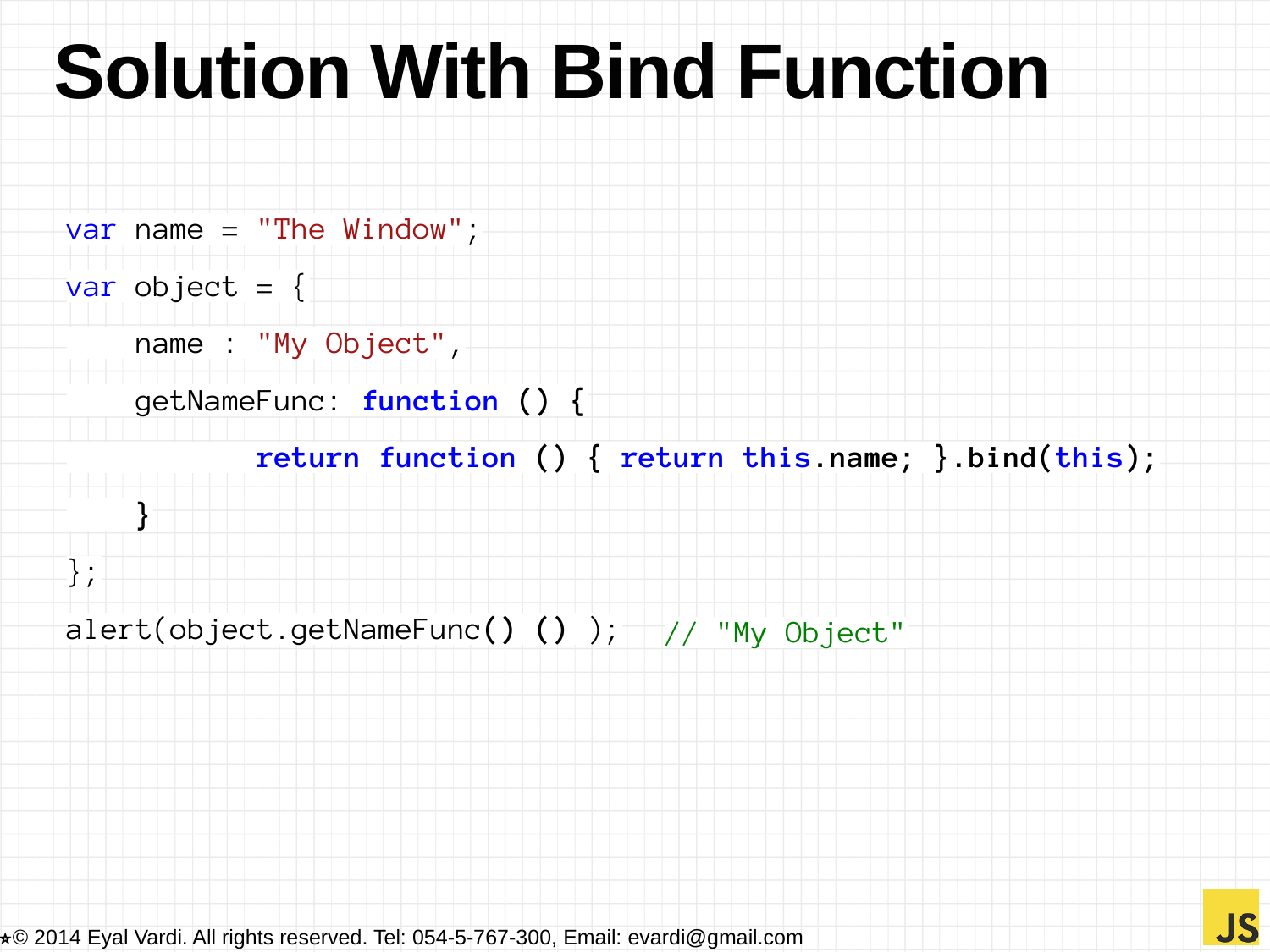

# Solution With Bind Function
var name = "The Window";
var object = {
    name : "My Object",
    getNameFunc: function () {
           return function () { return this.name; }.bind(this);
    }
};
alert(object.getNameFunc() () );
// "My Object"